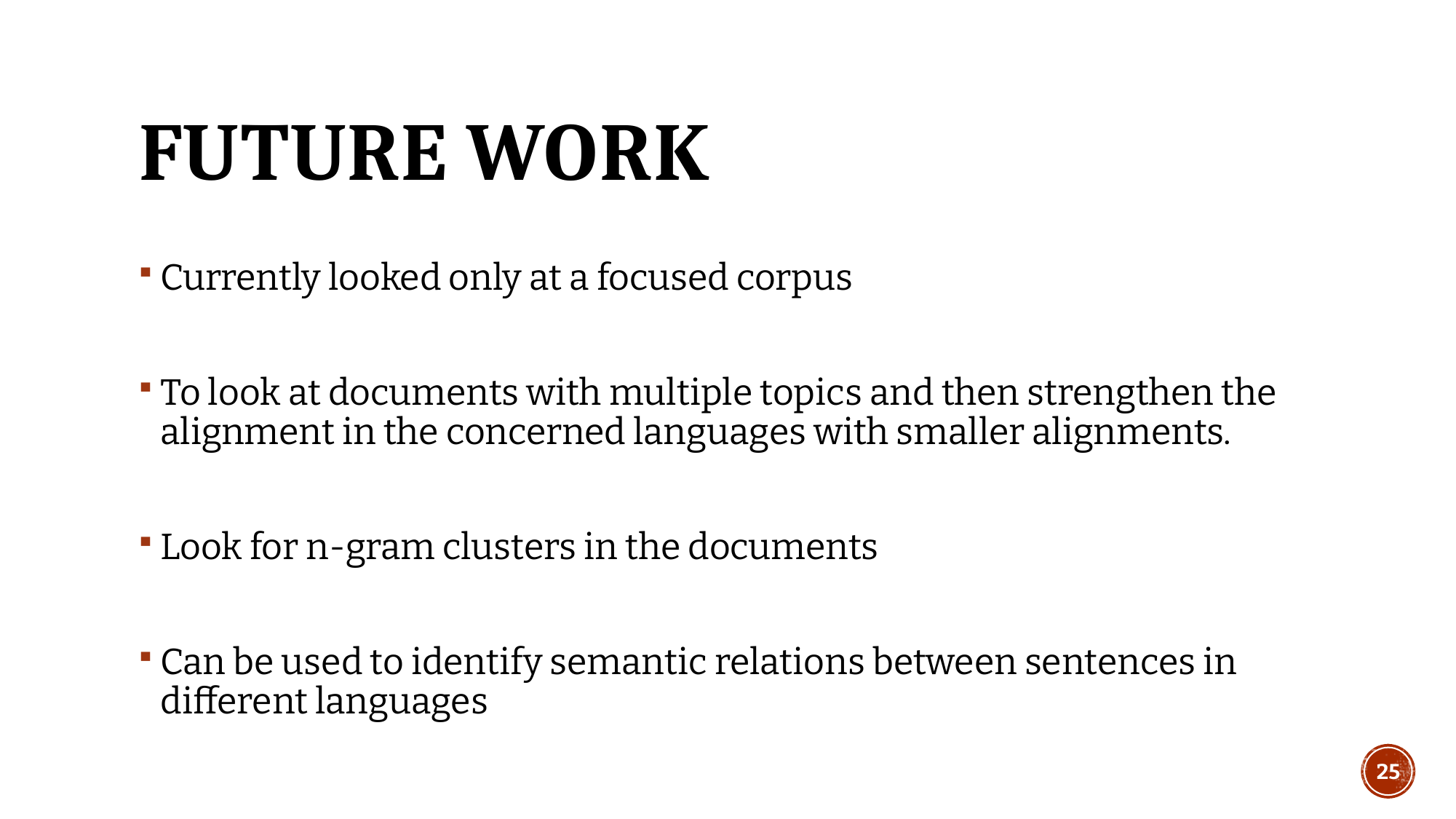

# Future Work
Currently looked only at a focused corpus

To look at documents with multiple topics and then strengthen the alignment in the concerned languages with smaller alignments.

Look for n-gram clusters in the documents

Can be used to identify semantic relations between sentences in different languages

25